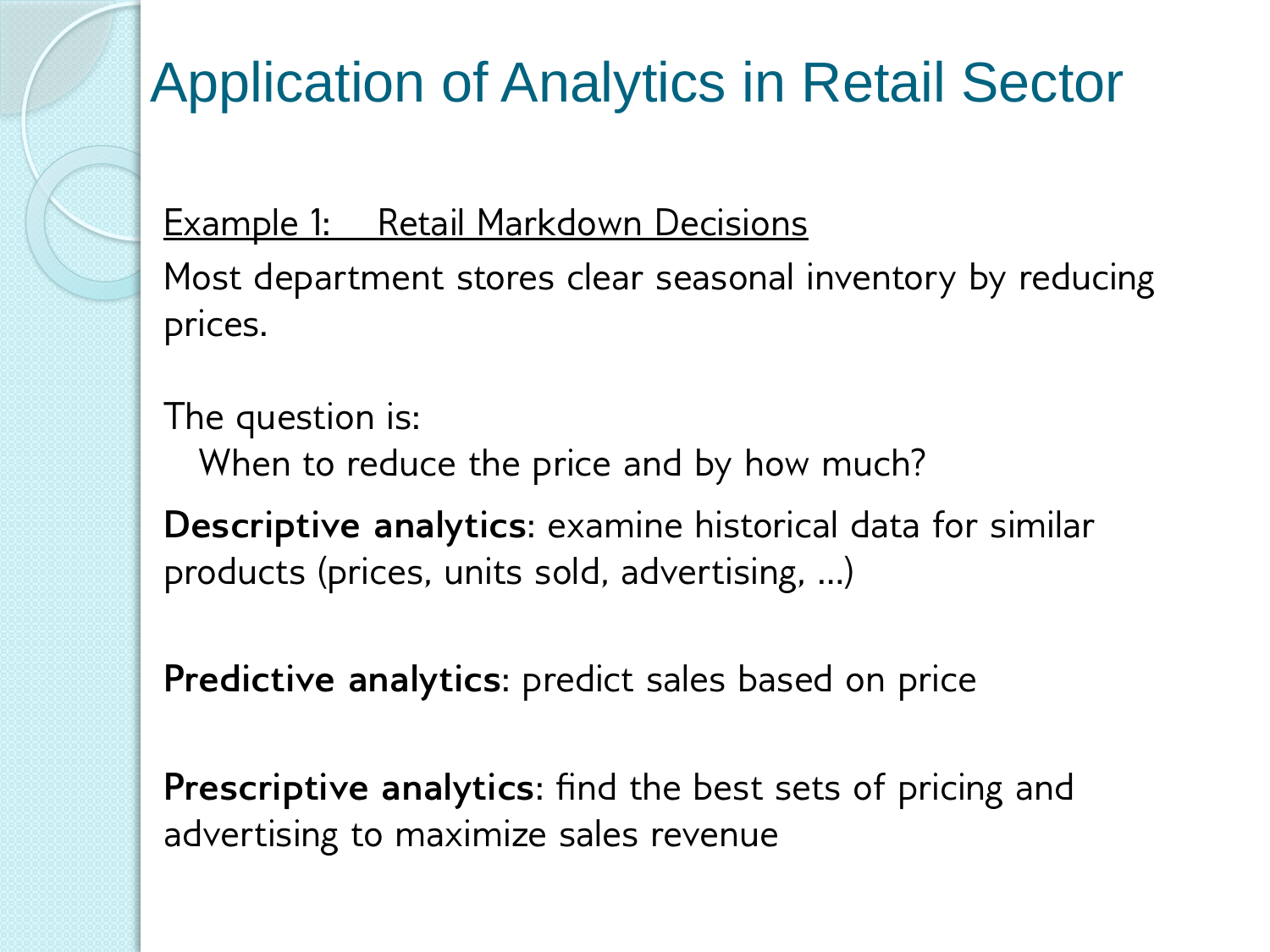

# Application of Analytics in Retail Sector
Example 1:    Retail Markdown Decisions
Most department stores clear seasonal inventory by reducing prices.

The question is:
   When to reduce the price and by how much?
Descriptive analytics: examine historical data for similar products (prices, units sold, advertising, …)

Predictive analytics: predict sales based on price

Prescriptive analytics: find the best sets of pricing and advertising to maximize sales revenue